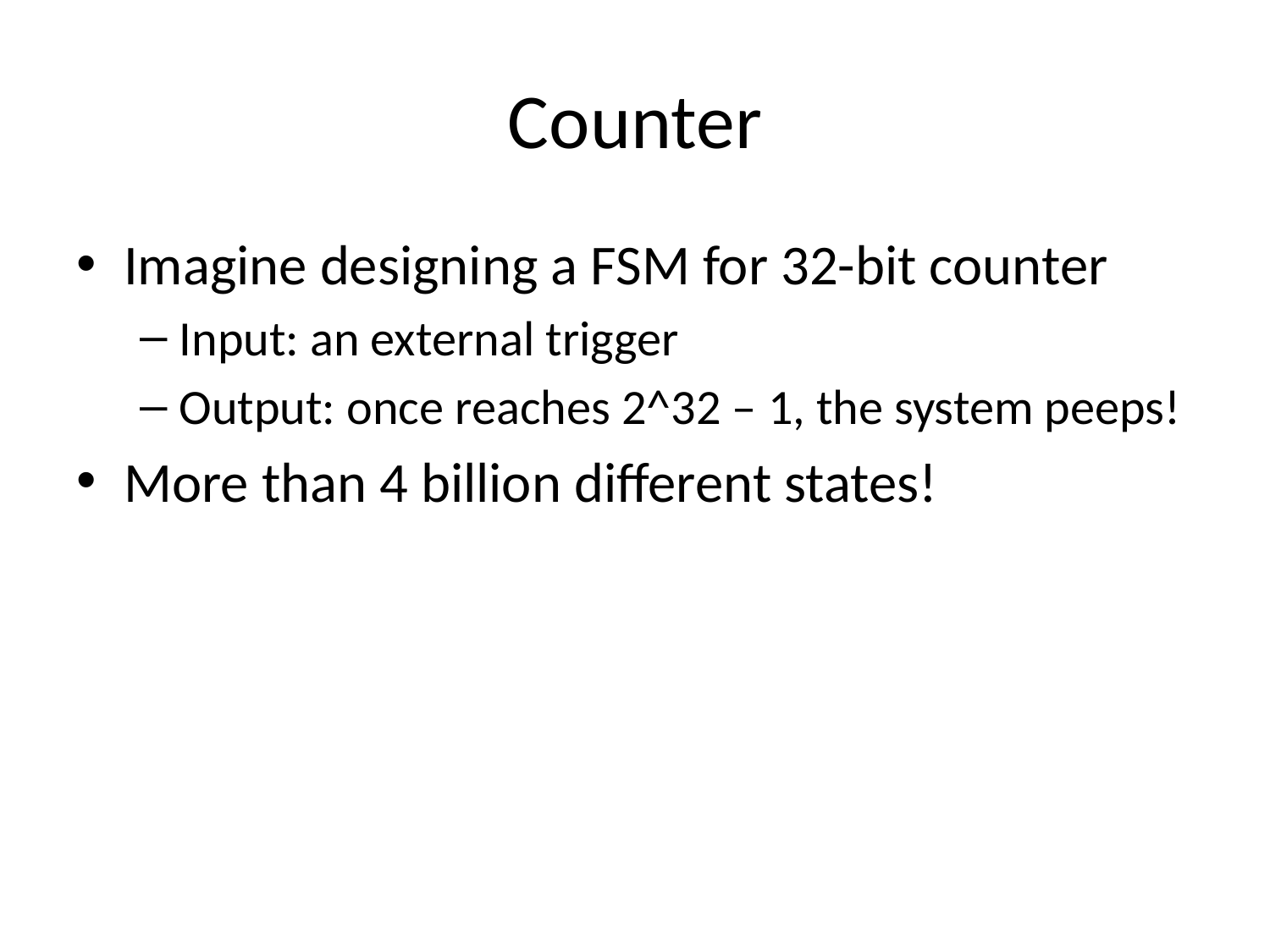

# Counter
Imagine designing a FSM for 32-bit counter
Input: an external trigger
Output: once reaches 2^32 – 1, the system peeps!
More than 4 billion different states!